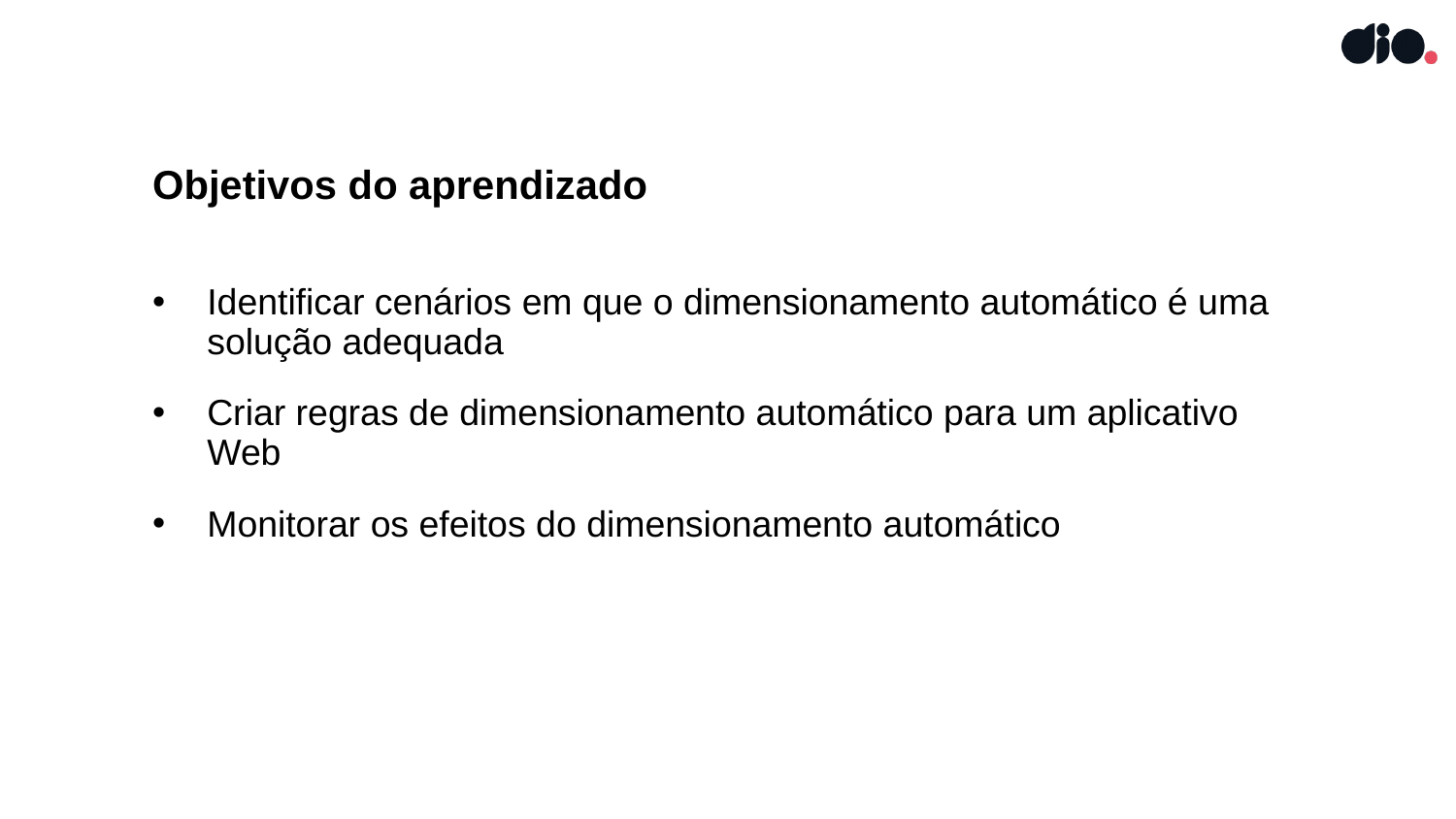

# Objetivos do aprendizado
Identificar cenários em que o dimensionamento automático é uma
solução adequada
Criar regras de dimensionamento automático para um aplicativo Web
Monitorar os efeitos do dimensionamento automático